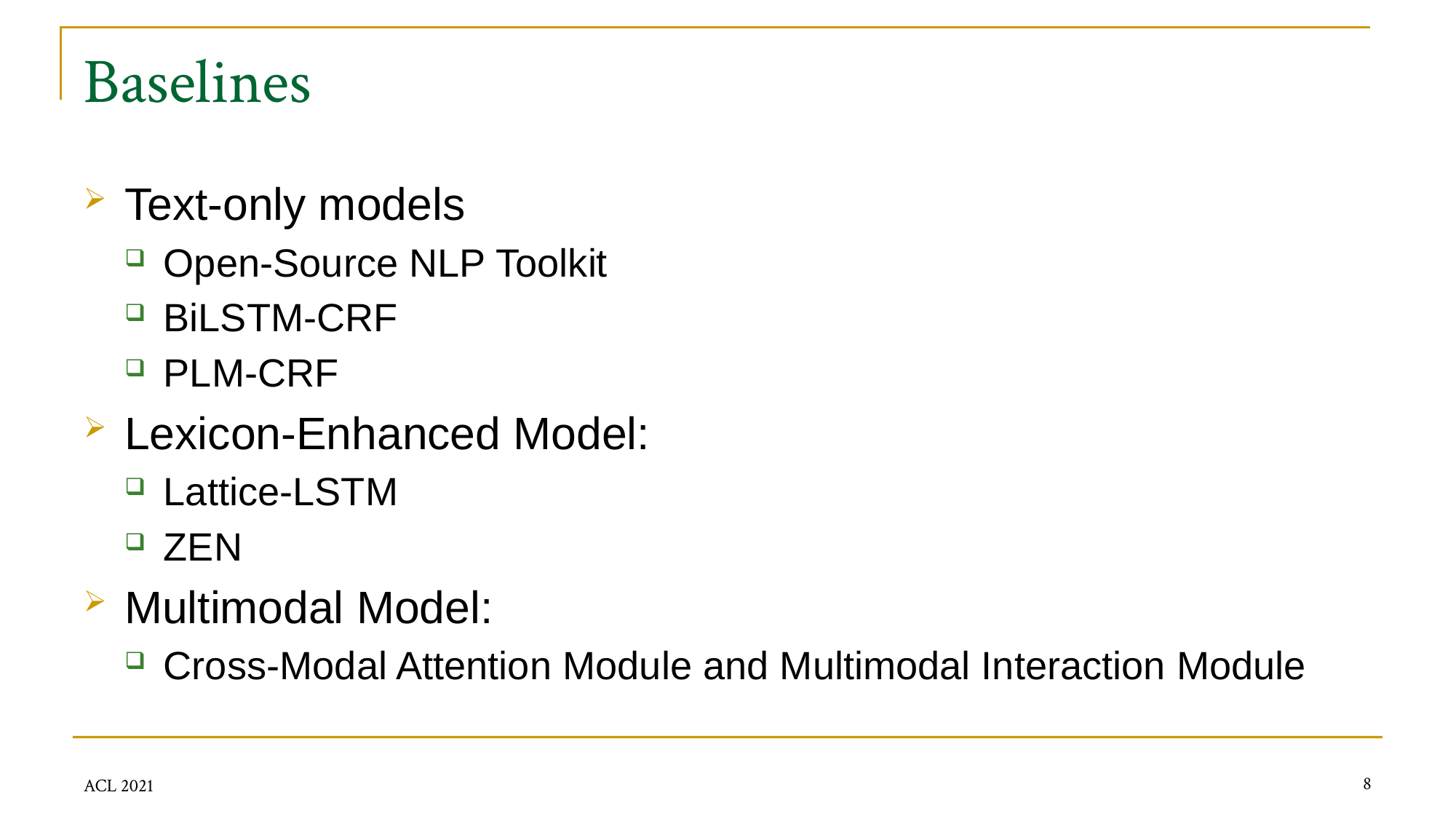

# Baselines
Text-only models
Open-Source NLP Toolkit
BiLSTM-CRF
PLM-CRF
Lexicon-Enhanced Model:
Lattice-LSTM
ZEN
Multimodal Model:
Cross-Modal Attention Module and Multimodal Interaction Module
8
ACL 2021